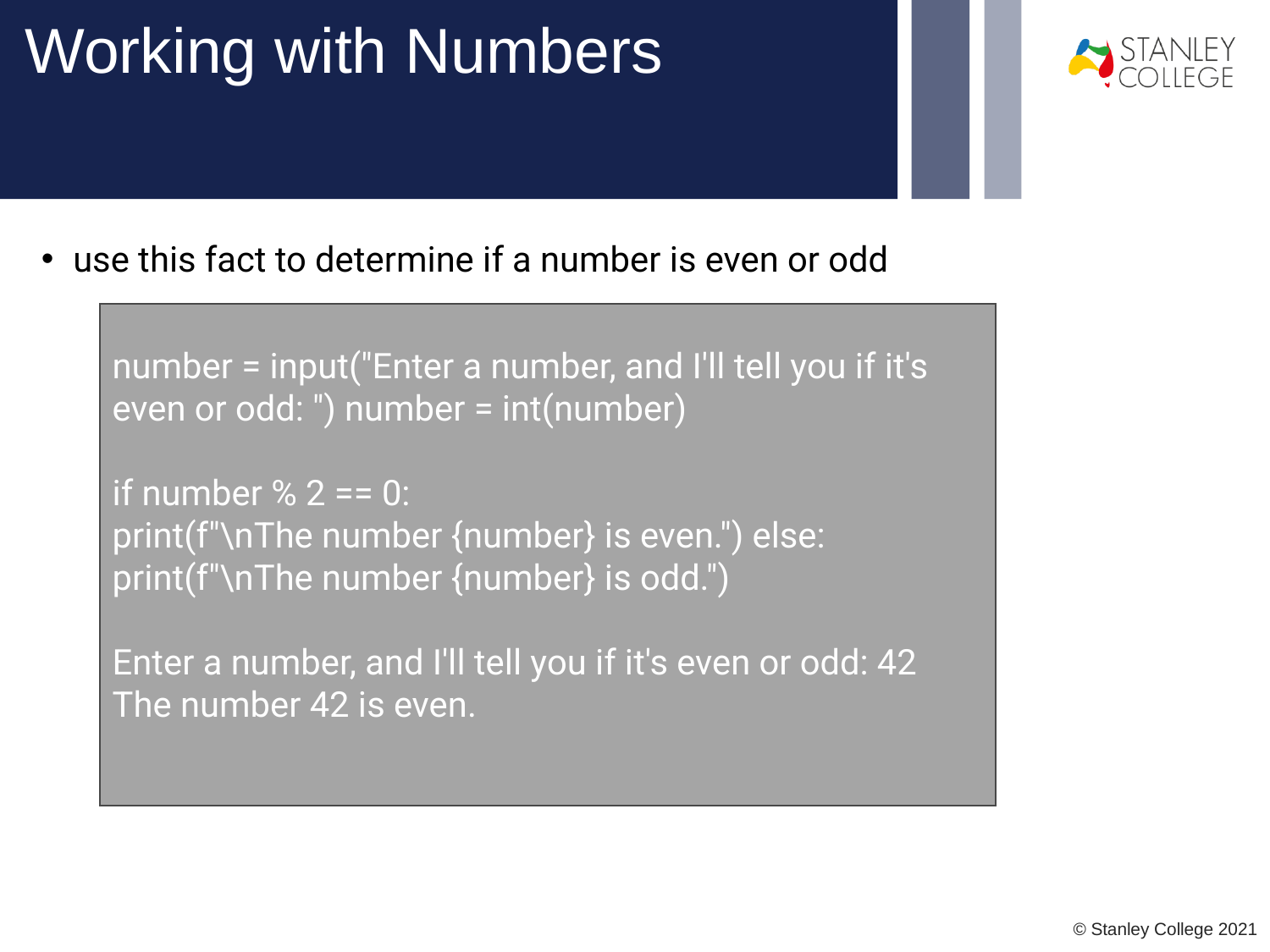

# Working with Numbers

use this fact to determine if a number is even or odd

number = input("Enter a number, and I'll tell you if it's even or odd: ") number = int(number)

if number % 2 == 0:
print(f"\nThe number {number} is even.") else:
print(f"\nThe number {number} is odd.")

Enter a number, and I'll tell you if it's even or odd: 42
The number 42 is even.